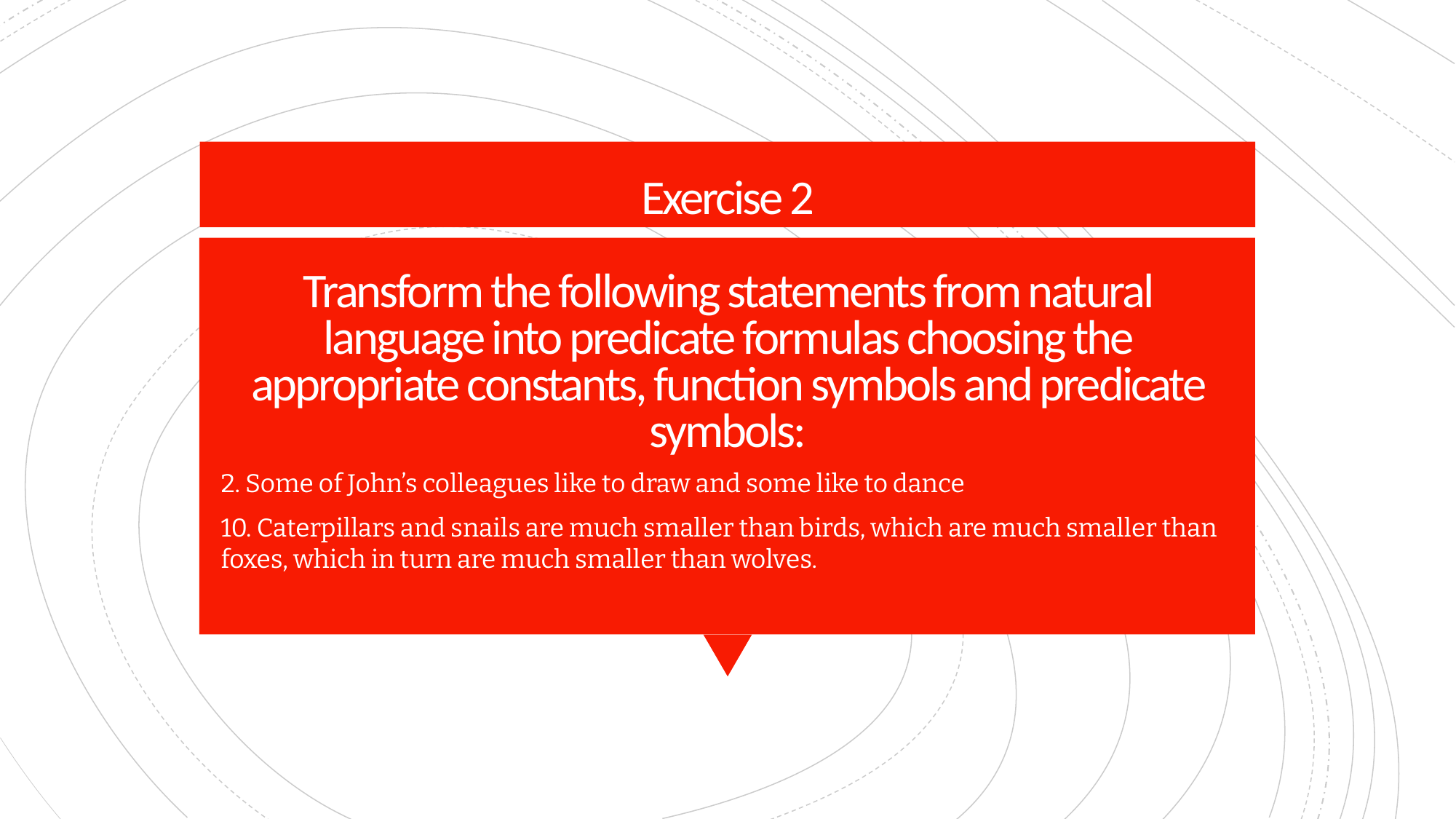

# Exercise 2 Transform the following statements from natural language into predicate formulas choosing the appropriate constants, function symbols and predicate symbols:
2. Some of John’s colleagues like to draw and some like to dance
10. Caterpillars and snails are much smaller than birds, which are much smaller than foxes, which in turn are much smaller than wolves.